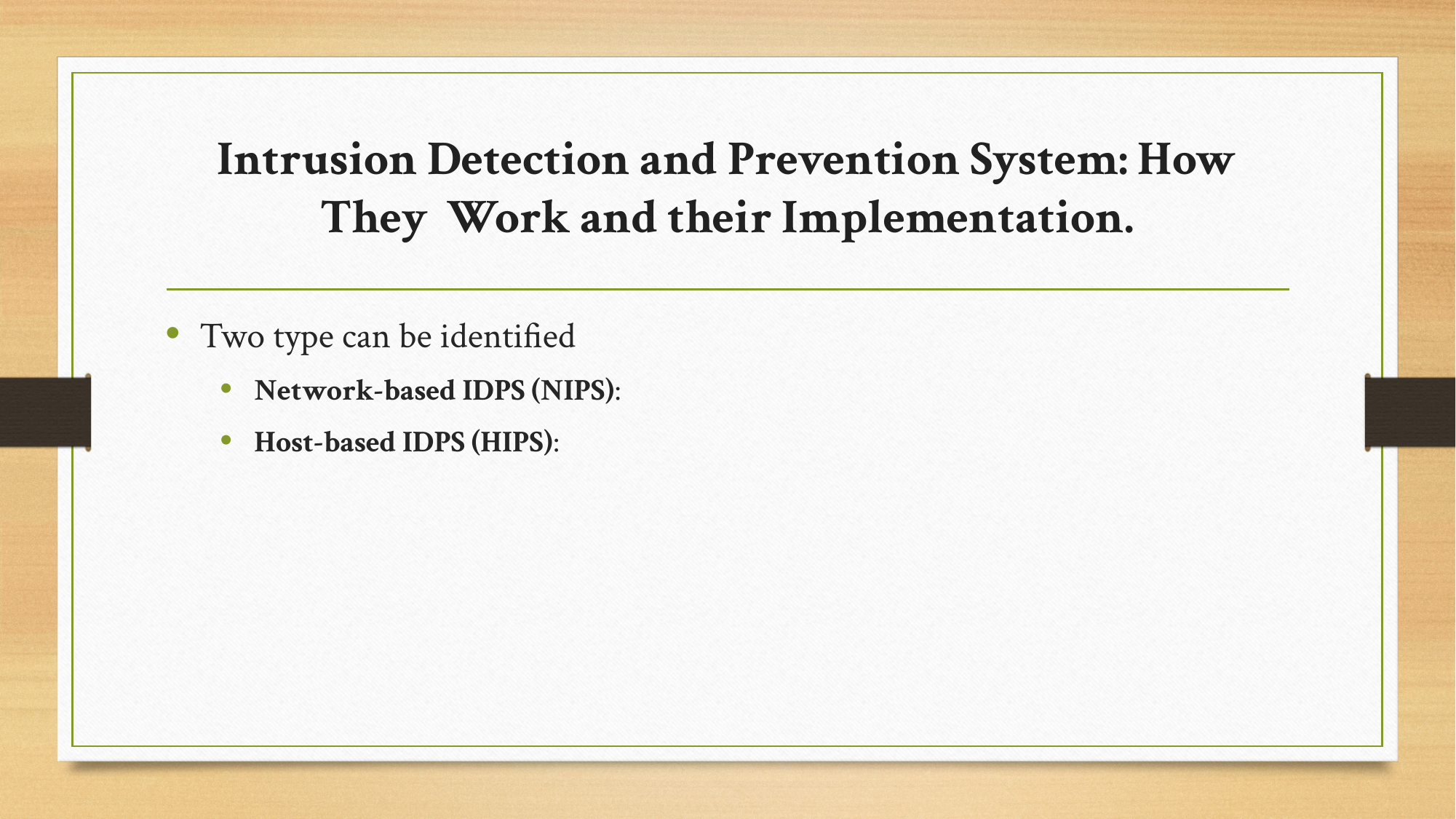

# Intrusion Detection and Prevention System: How They  Work and their Implementation.
Two type can be identified
Network-based IDPS (NIPS):
Host-based IDPS (HIPS):